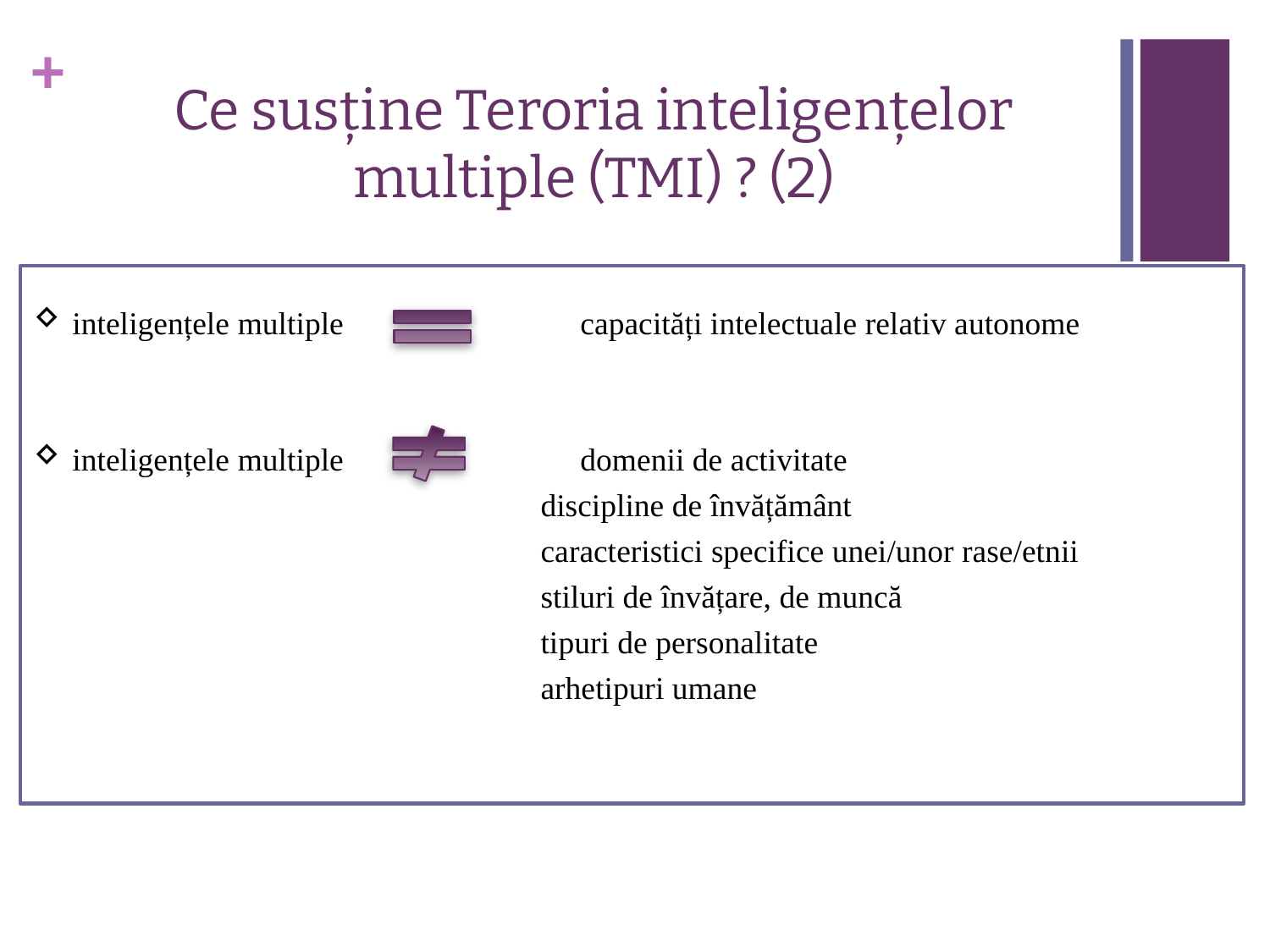

# Ce susține Teroria inteligențelor multiple (TMI) ? (2)

inteligențele multiple 		capacități intelectuale relativ autonome

inteligențele multiple 		domenii de activitate
discipline de învățământ
caracteristici specifice unei/unor rase/etnii
stiluri de învățare, de muncă
tipuri de personalitate
arhetipuri umane